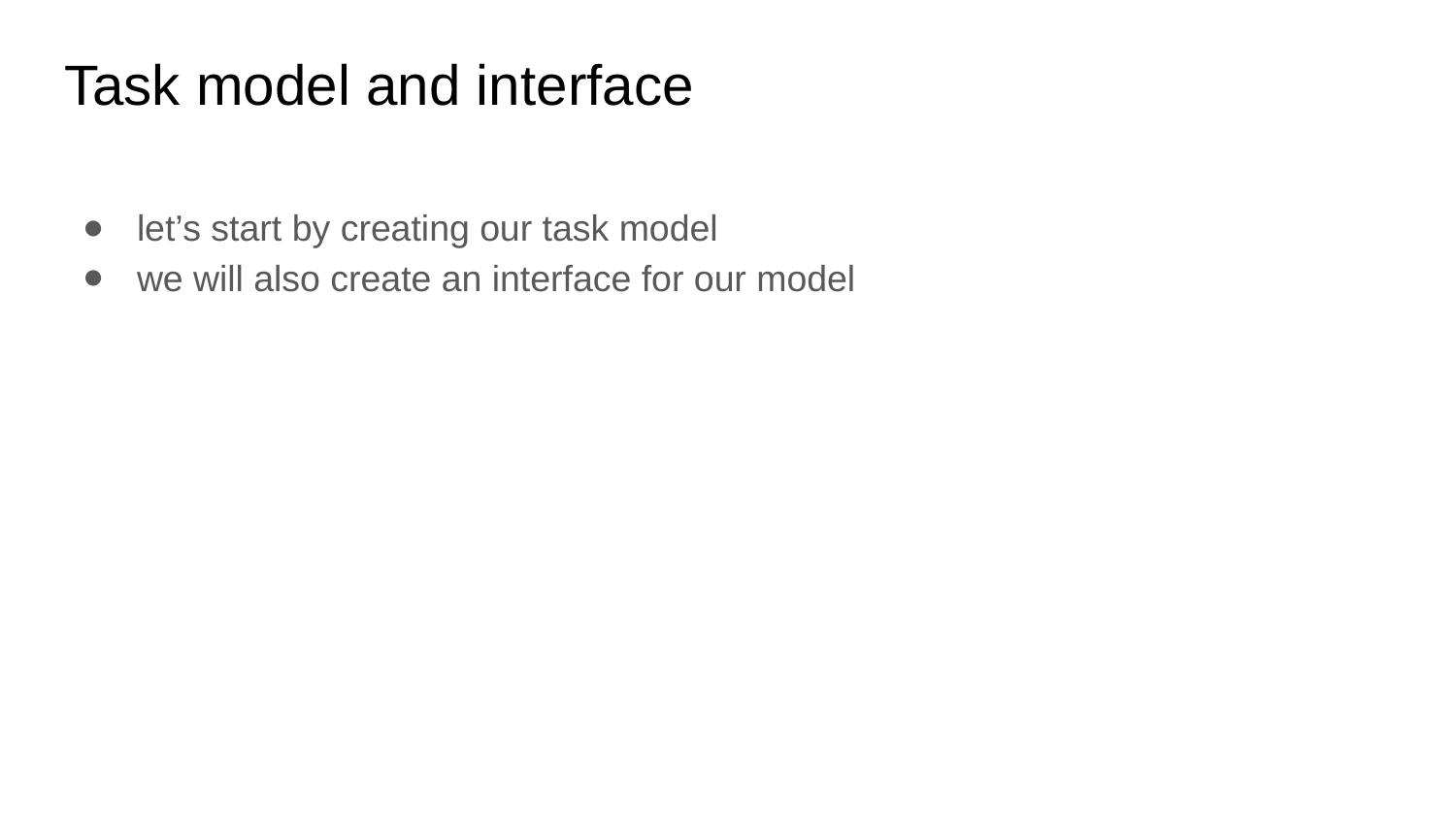

# Task model and interface
let’s start by creating our task model
we will also create an interface for our model